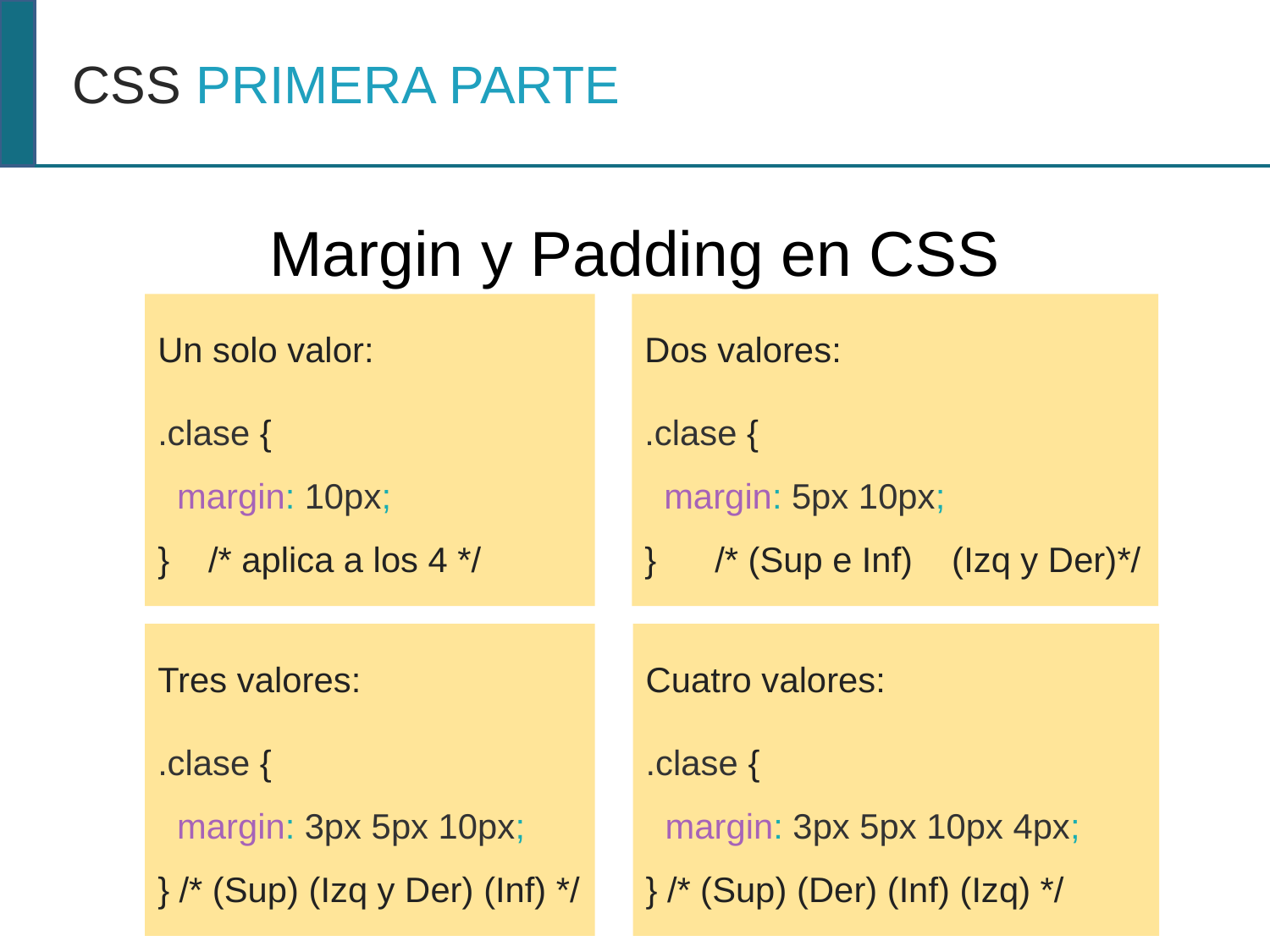

CSS PRIMERA PARTE
Margin y Padding en CSS

Dos valores:
.clase {
  margin: 5px 10px;
}      /* (Sup e Inf)    (Izq y Der)*/
Un solo valor:
.clase {
  margin: 10px;
}    /* aplica a los 4 */
Tres valores:
.clase {
  margin: 3px 5px 10px;
} /* (Sup) (Izq y Der) (Inf) */
Cuatro valores:
.clase {
  margin: 3px 5px 10px 4px;
} /* (Sup) (Der) (Inf) (Izq) */